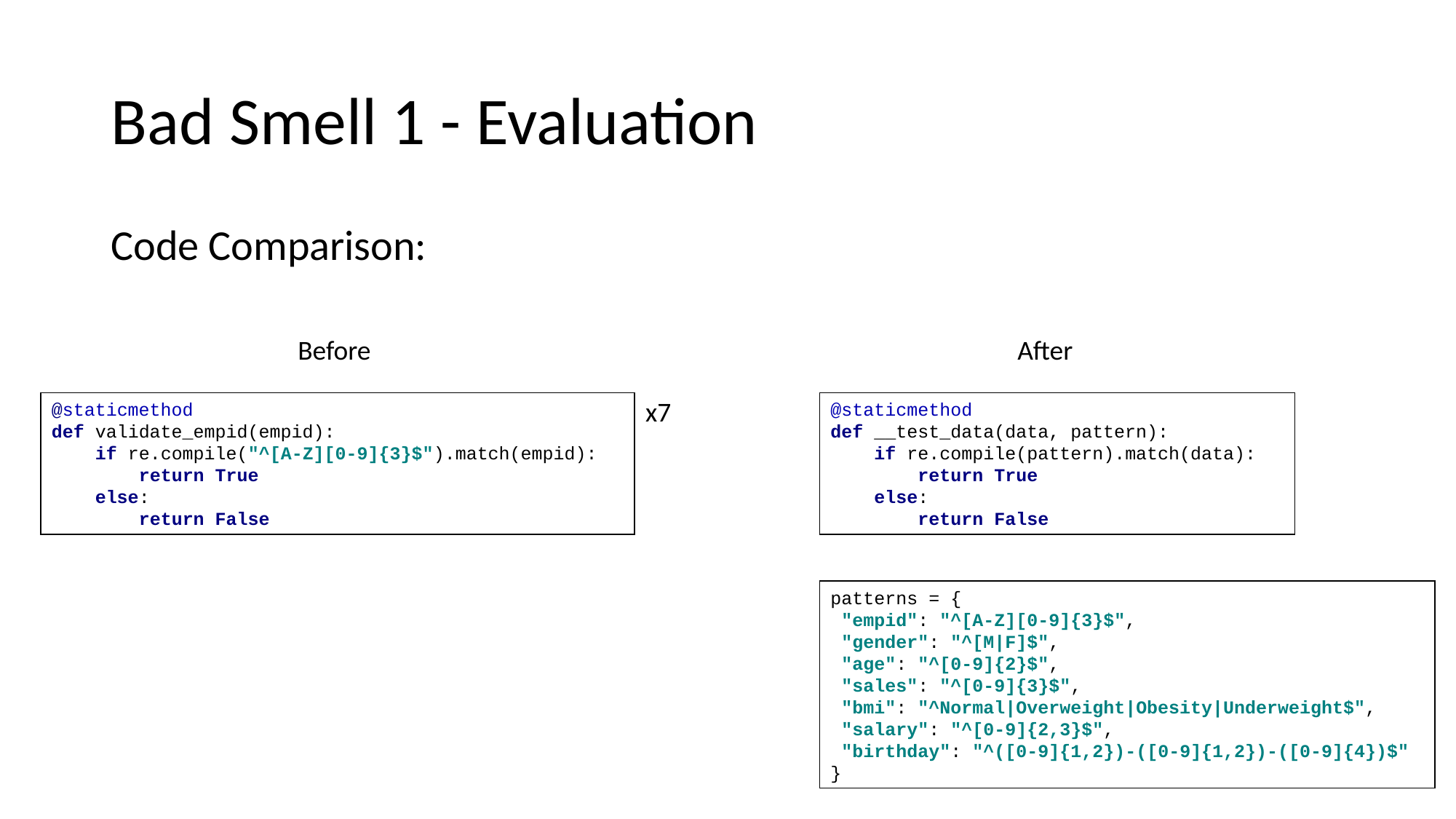

# Bad Smell 1 - Evaluation
Code Comparison:

Before
After
x7
@staticmethod
def validate_empid(empid):
    if re.compile("^[A-Z][0-9]{3}$").match(empid):
        return True
    else:
        return False
@staticmethod
def __test_data(data, pattern):
    if re.compile(pattern).match(data):
        return True
    else:
        return False
patterns = {
 "empid": "^[A-Z][0-9]{3}$",
 "gender": "^[M|F]$",
 "age": "^[0-9]{2}$",
 "sales": "^[0-9]{3}$",
 "bmi": "^Normal|Overweight|Obesity|Underweight$",
 "salary": "^[0-9]{2,3}$",
 "birthday": "^([0-9]{1,2})-([0-9]{1,2})-([0-9]{4})$"
}